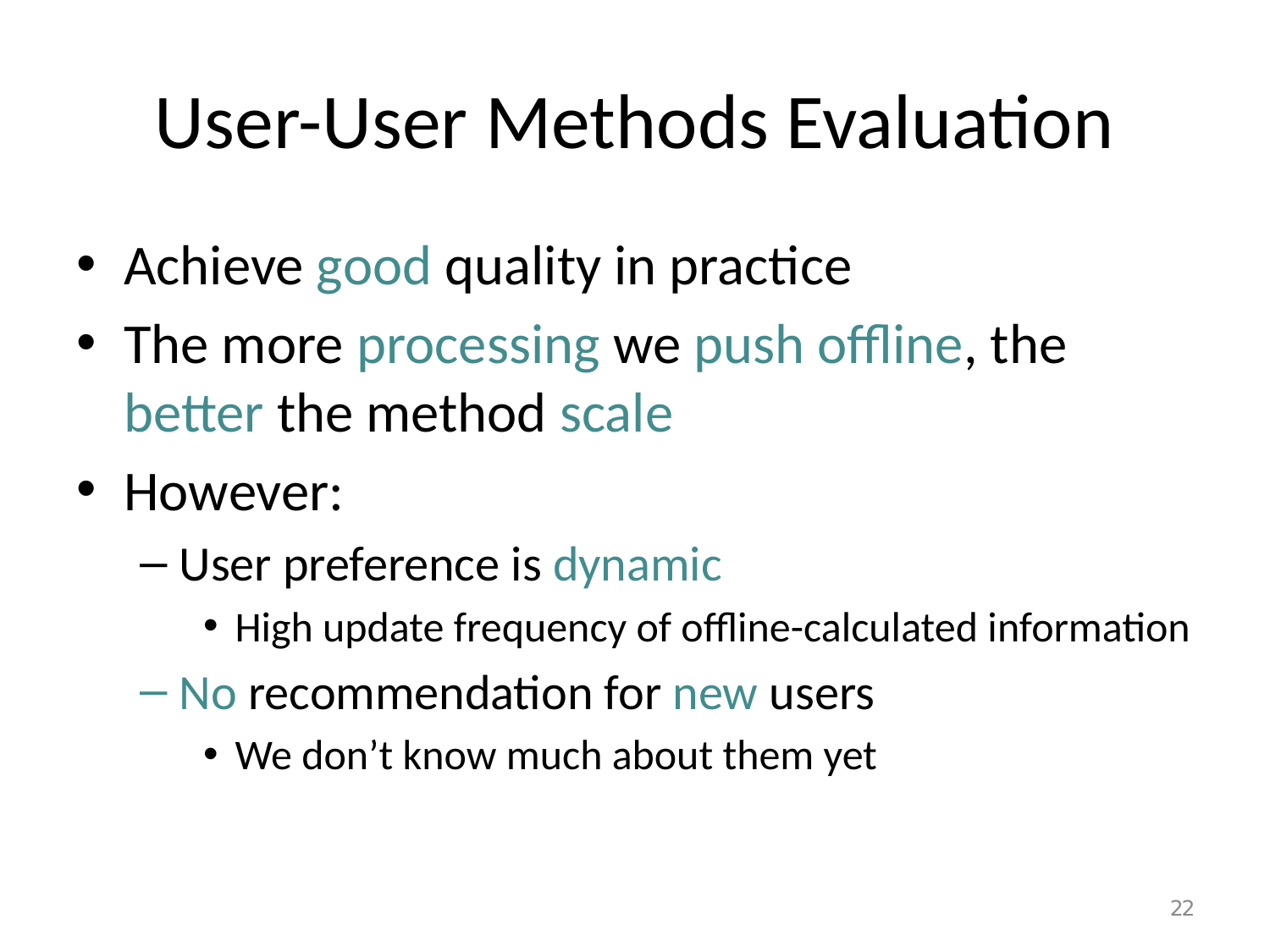

# User-User Methods Evaluation
Achieve good quality in practice
The more processing we push offline, the better the method scale
However:
User preference is dynamic
High update frequency of offline-calculated information
No recommendation for new users
We don’t know much about them yet

22